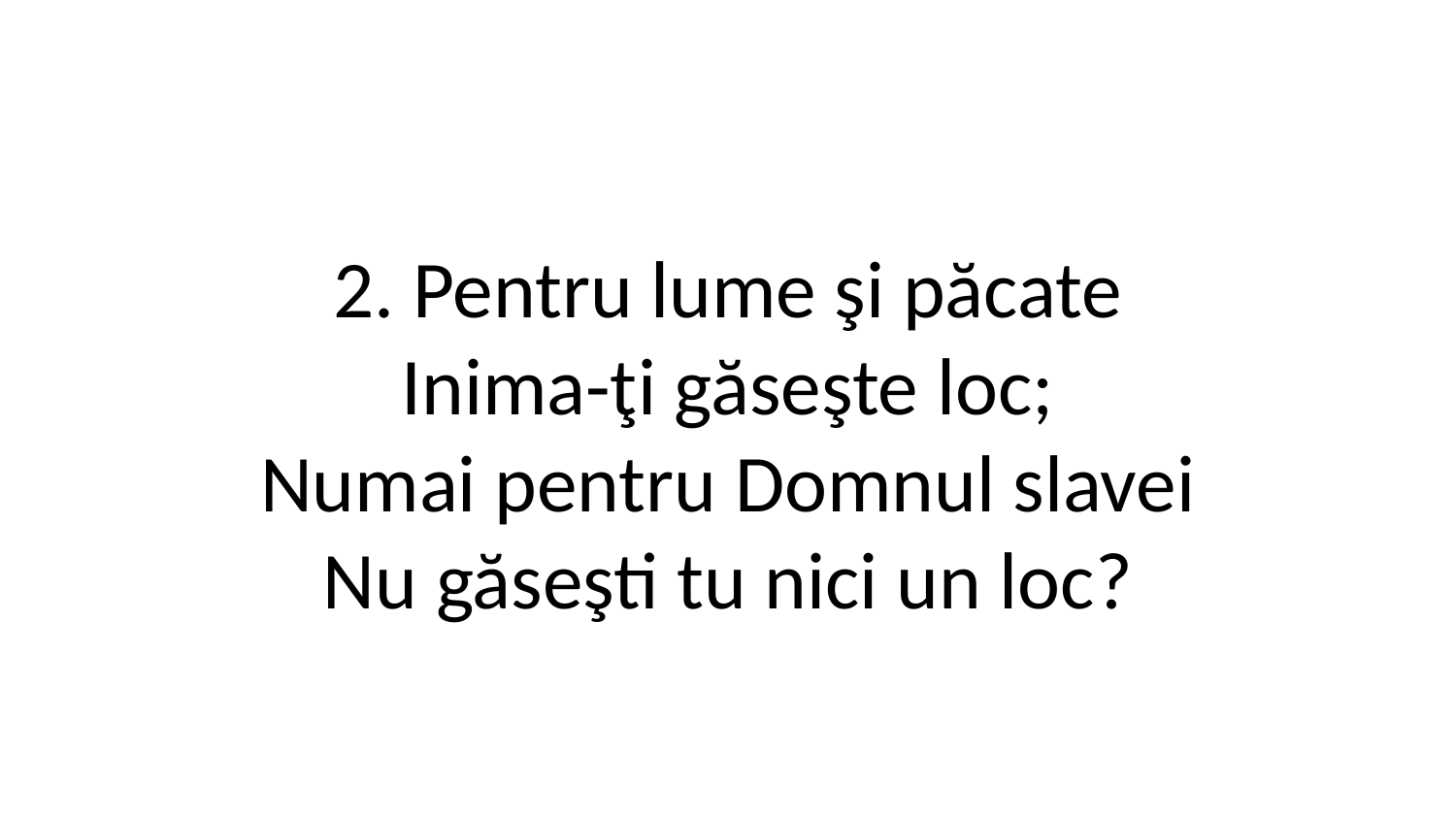

2. Pentru lume şi păcate
Inima-ţi găseşte loc;
Numai pentru Domnul slavei
Nu găseşti tu nici un loc?